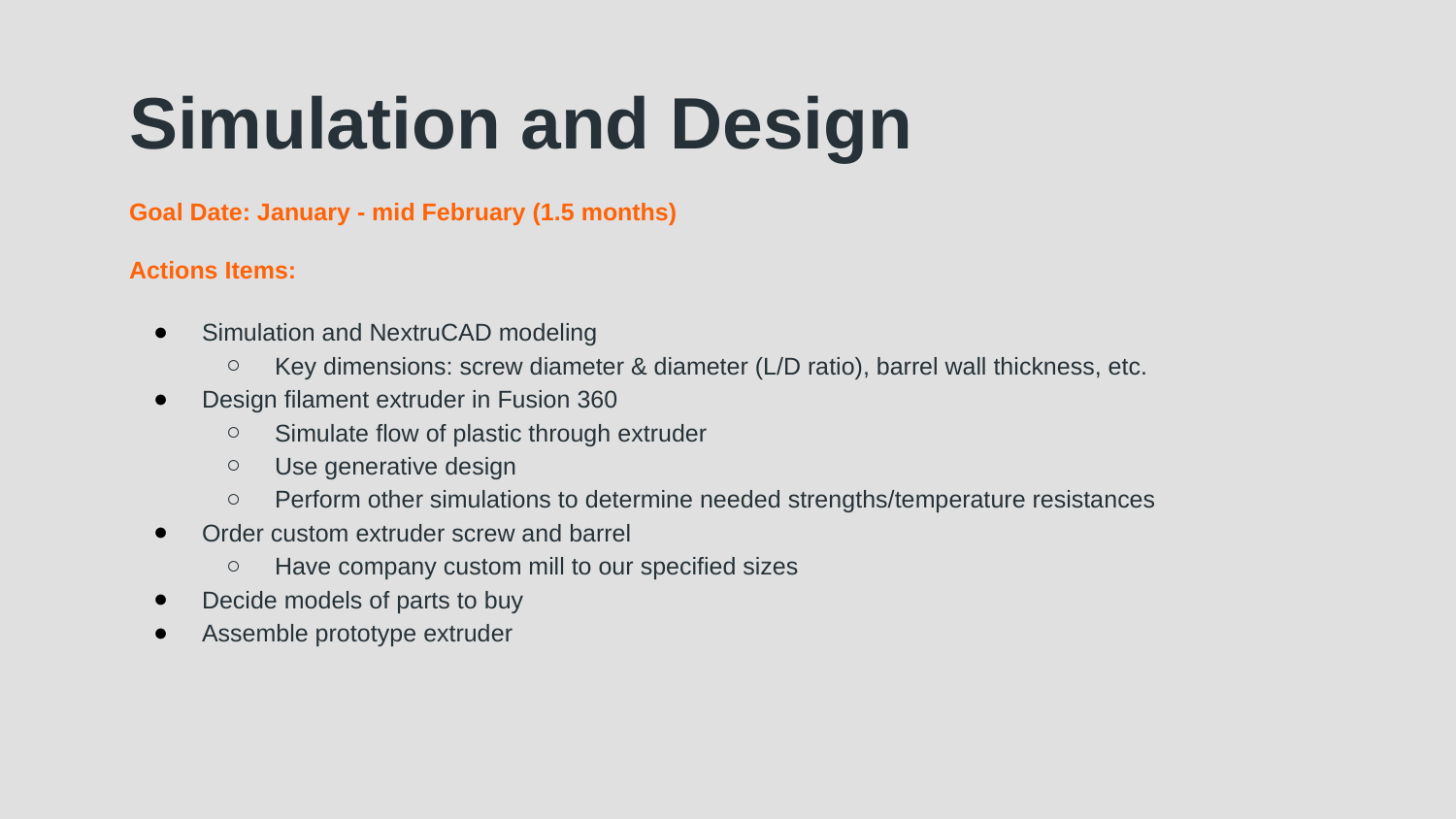

# Simulation and Design
Goal Date: January - mid February (1.5 months)

Actions Items:

Simulation and NextruCAD modeling
Key dimensions: screw diameter & diameter (L/D ratio), barrel wall thickness, etc.
Design filament extruder in Fusion 360
Simulate flow of plastic through extruder
Use generative design
Perform other simulations to determine needed strengths/temperature resistances
Order custom extruder screw and barrel
Have company custom mill to our specified sizes
Decide models of parts to buy
Assemble prototype extruder